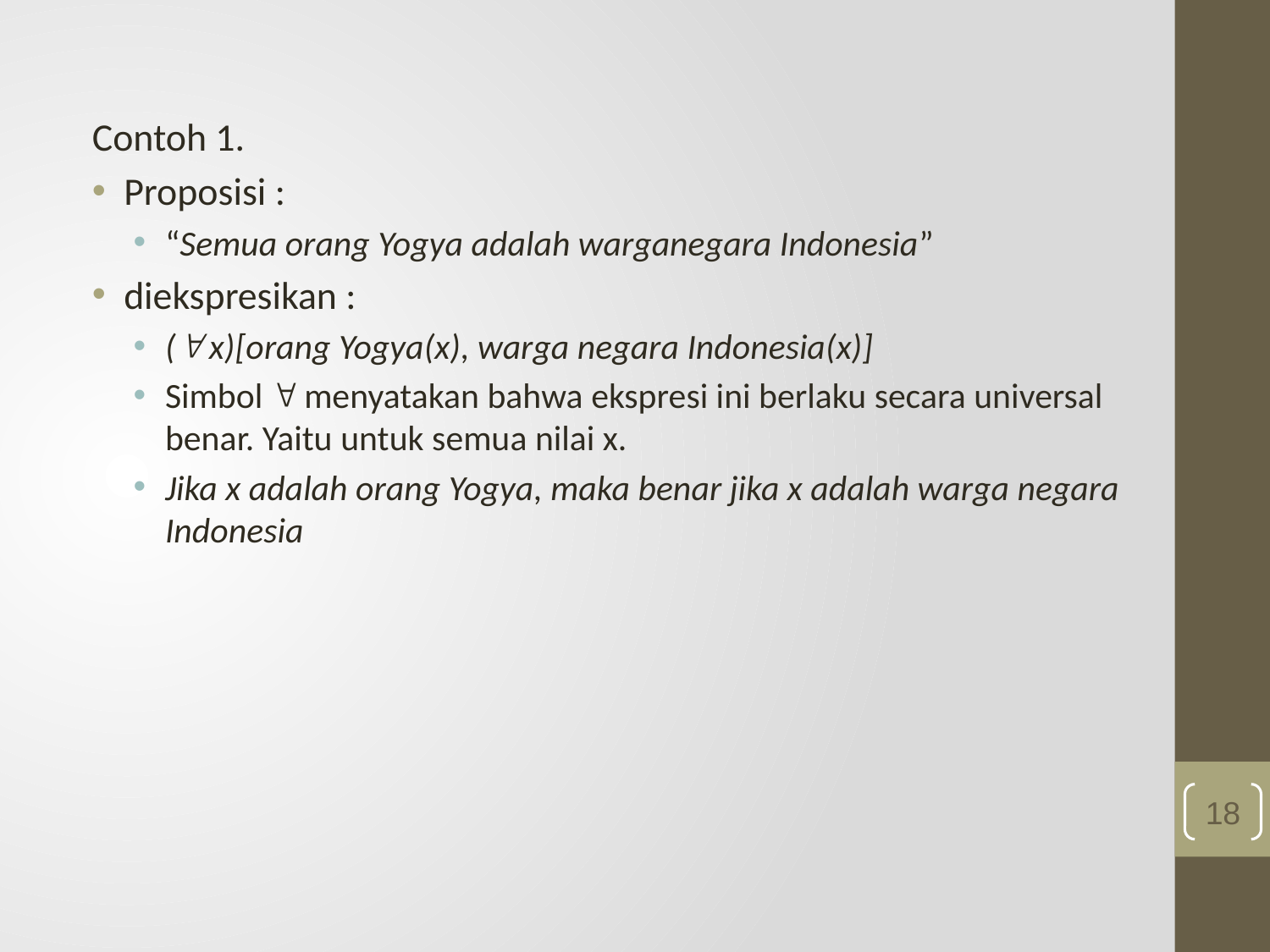

Contoh 1.
Proposisi :
“Semua orang Yogya adalah warganegara Indonesia”
diekspresikan :
(∀ x)[orang Yogya(x), warga negara Indonesia(x)]
Simbol ∀ menyatakan bahwa ekspresi ini berlaku secara universal benar. Yaitu untuk semua nilai x.
Jika x adalah orang Yogya, maka benar jika x adalah warga negara Indonesia

18